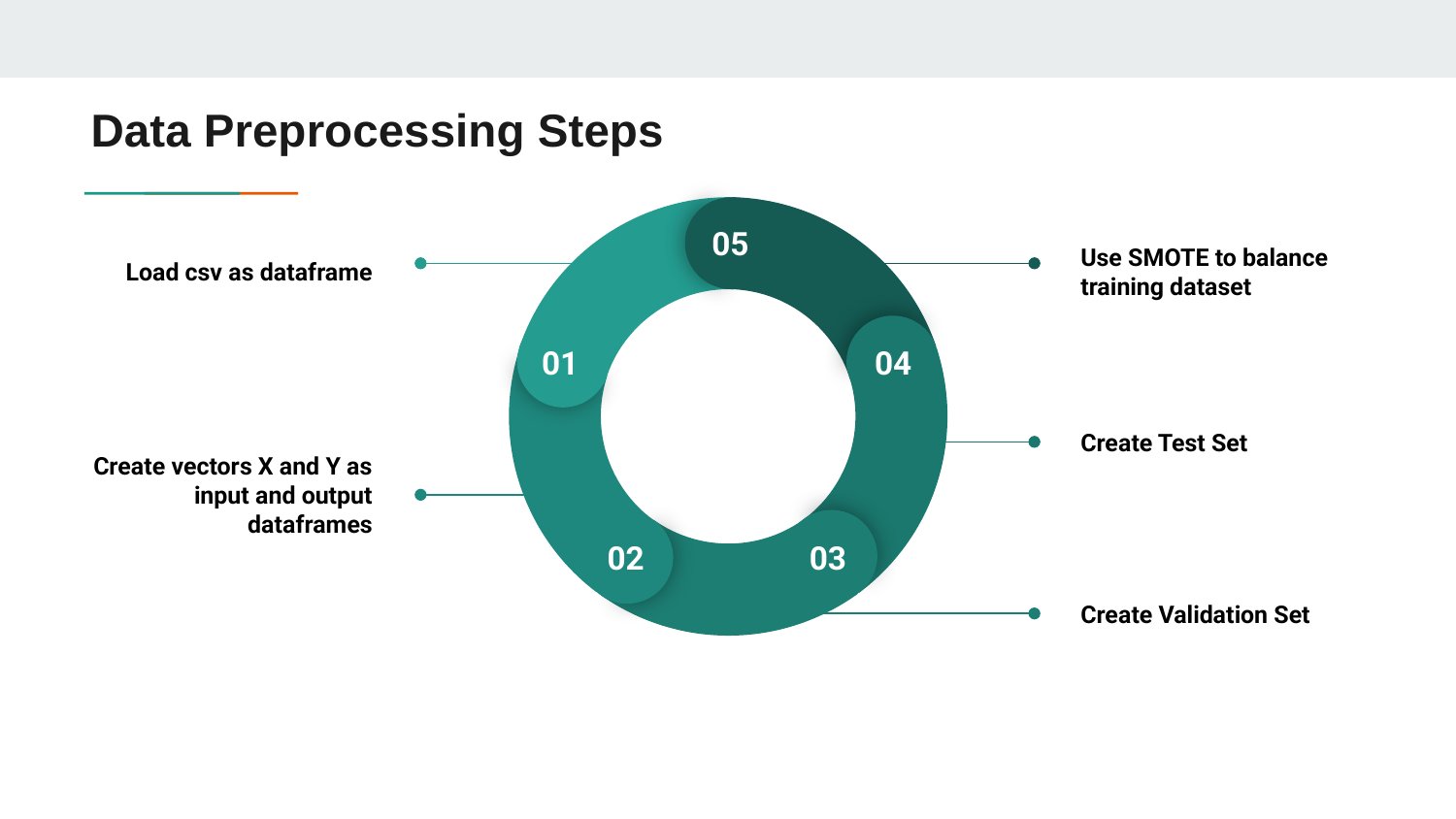

# Data Preprocessing Steps

05

01
04

02
03
Load csv as dataframe
Use SMOTE to balance training dataset
Create Test Set
Create vectors X and Y as input and output dataframes
Create Validation Set